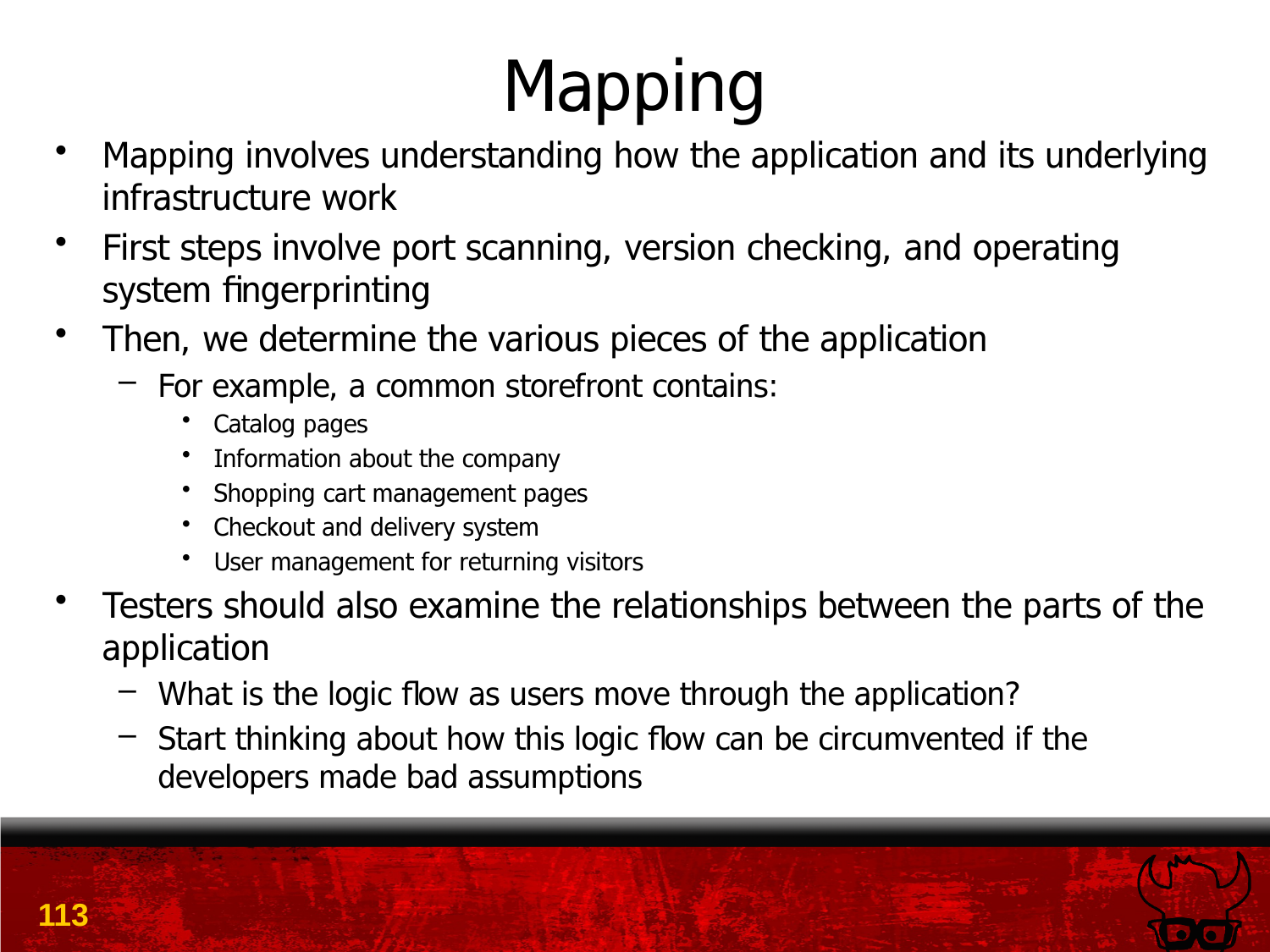

# Mapping
Mapping involves understanding how the application and its underlying infrastructure work
First steps involve port scanning, version checking, and operating system fingerprinting
Then, we determine the various pieces of the application
For example, a common storefront contains:
Catalog pages
Information about the company
Shopping cart management pages
Checkout and delivery system
User management for returning visitors
Testers should also examine the relationships between the parts of the application
What is the logic flow as users move through the application?
Start thinking about how this logic flow can be circumvented if the developers made bad assumptions